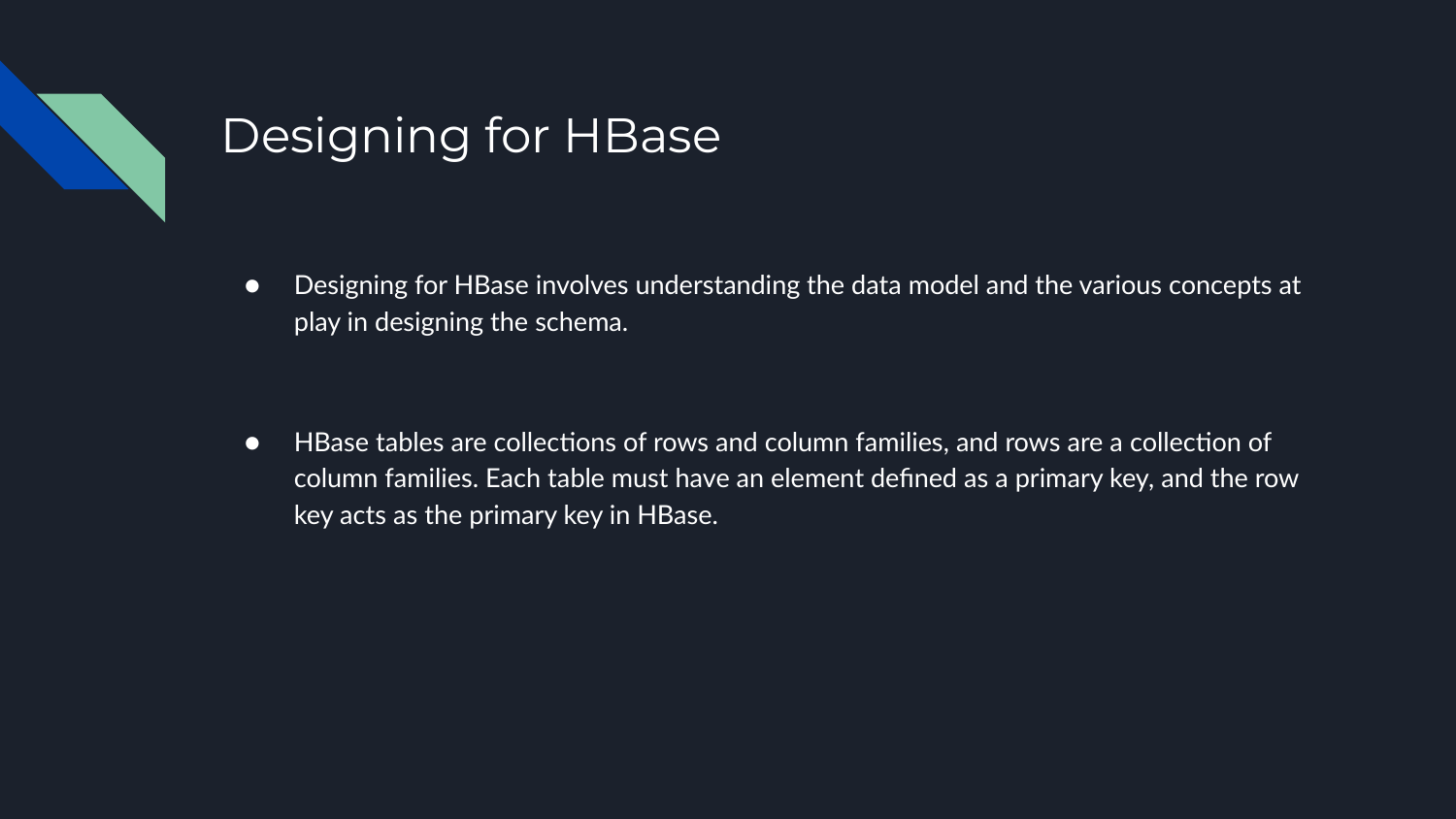

# Designing for HBase
Designing for HBase involves understanding the data model and the various concepts at play in designing the schema.

HBase tables are collections of rows and column families, and rows are a collection of column families. Each table must have an element defined as a primary key, and the row key acts as the primary key in HBase.